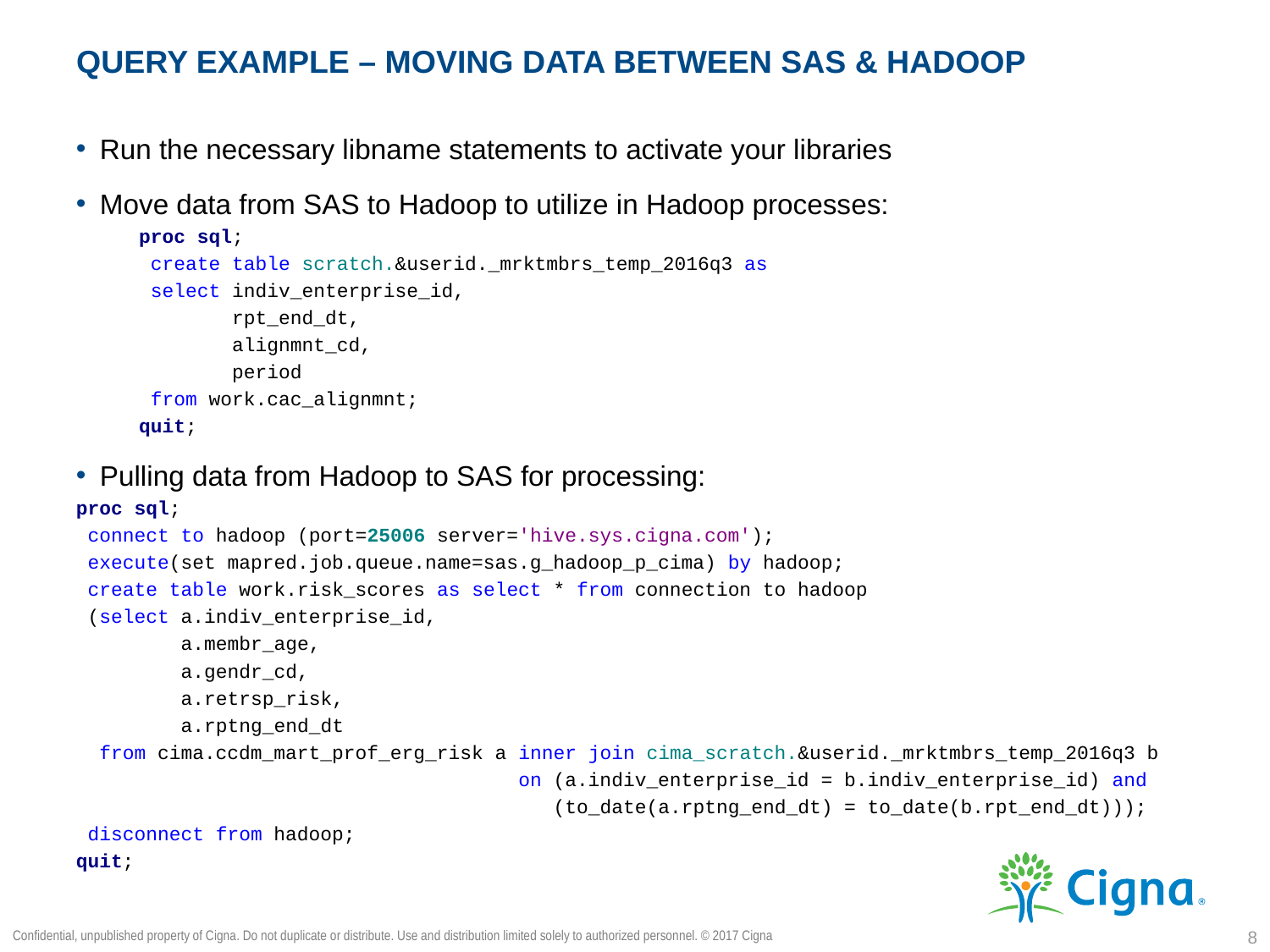

# Query Example – Moving Data Between SAS & Hadoop
Run the necessary libname statements to activate your libraries
Move data from SAS to Hadoop to utilize in Hadoop processes:
proc sql;
 create table scratch.&userid._mrktmbrs_temp_2016q3 as
 select indiv_enterprise_id,
        rpt_end_dt,
        alignmnt_cd,
        period
 from work.cac_alignmnt;
quit;
Pulling data from Hadoop to SAS for processing:
proc sql;
 connect to hadoop (port=25006 server='hive.sys.cigna.com');
 execute(set mapred.job.queue.name=sas.g_hadoop_p_cima) by hadoop;
 create table work.risk_scores as select * from connection to hadoop
 (select a.indiv_enterprise_id,
         a.membr_age,
         a.gendr_cd,
         a.retrsp_risk,
         a.rptng_end_dt
  from cima.ccdm_mart_prof_erg_risk a inner join cima_scratch.&userid._mrktmbrs_temp_2016q3 b
                                      on (a.indiv_enterprise_id = b.indiv_enterprise_id) and
                                         (to_date(a.rptng_end_dt) = to_date(b.rpt_end_dt)));
 disconnect from hadoop;
quit;
2.7 MM Records / 2.5 Minutes
Confidential, unpublished property of Cigna. Do not duplicate or distribute. Use and distribution limited solely to authorized personnel. © 2017 Cigna
8